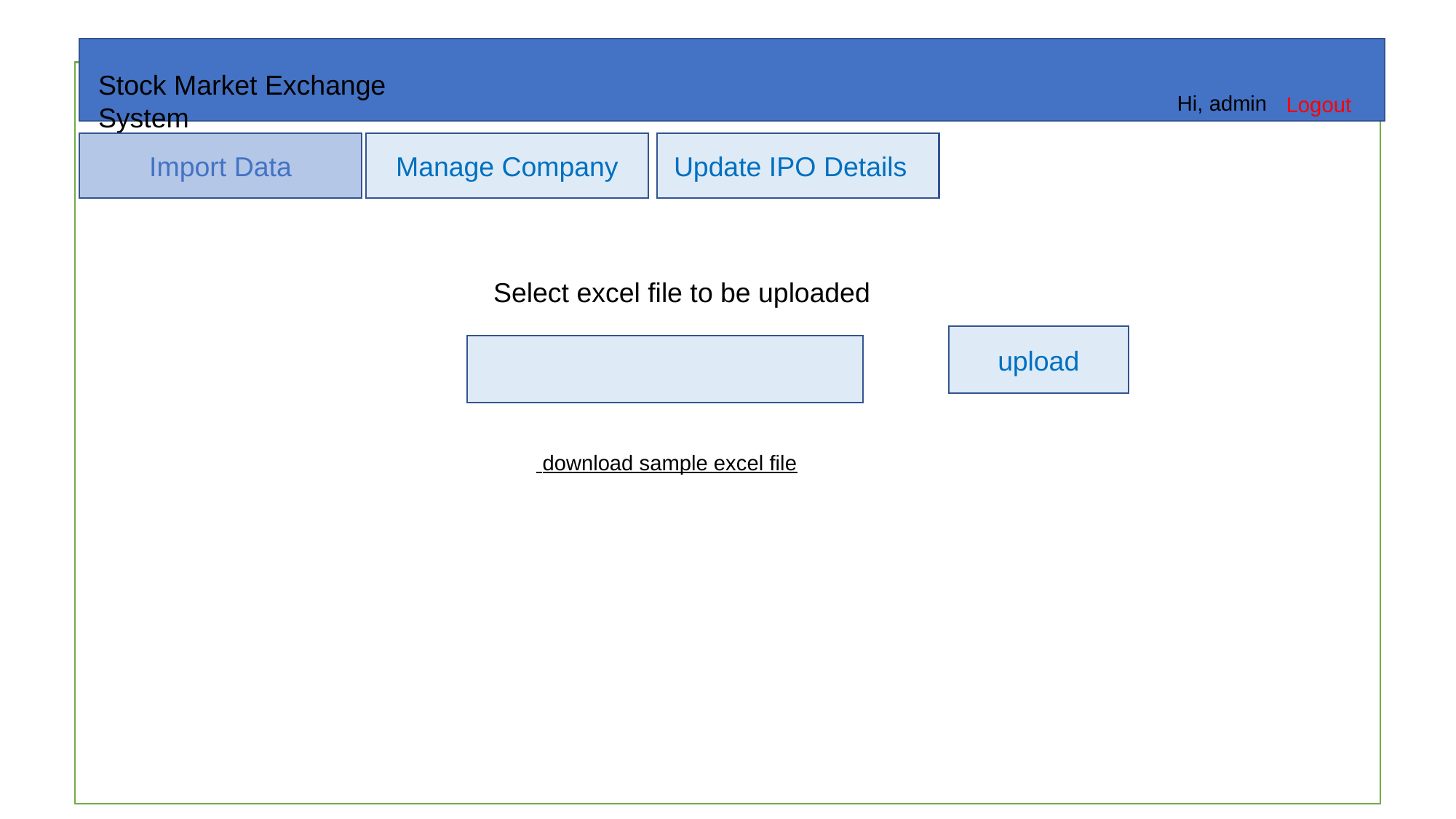

Stock Market Exchange System
Hi, admin
Logout
Manage Company
Update IPO Details
Import Data
Select excel file to be uploaded
upload

 download sample excel file